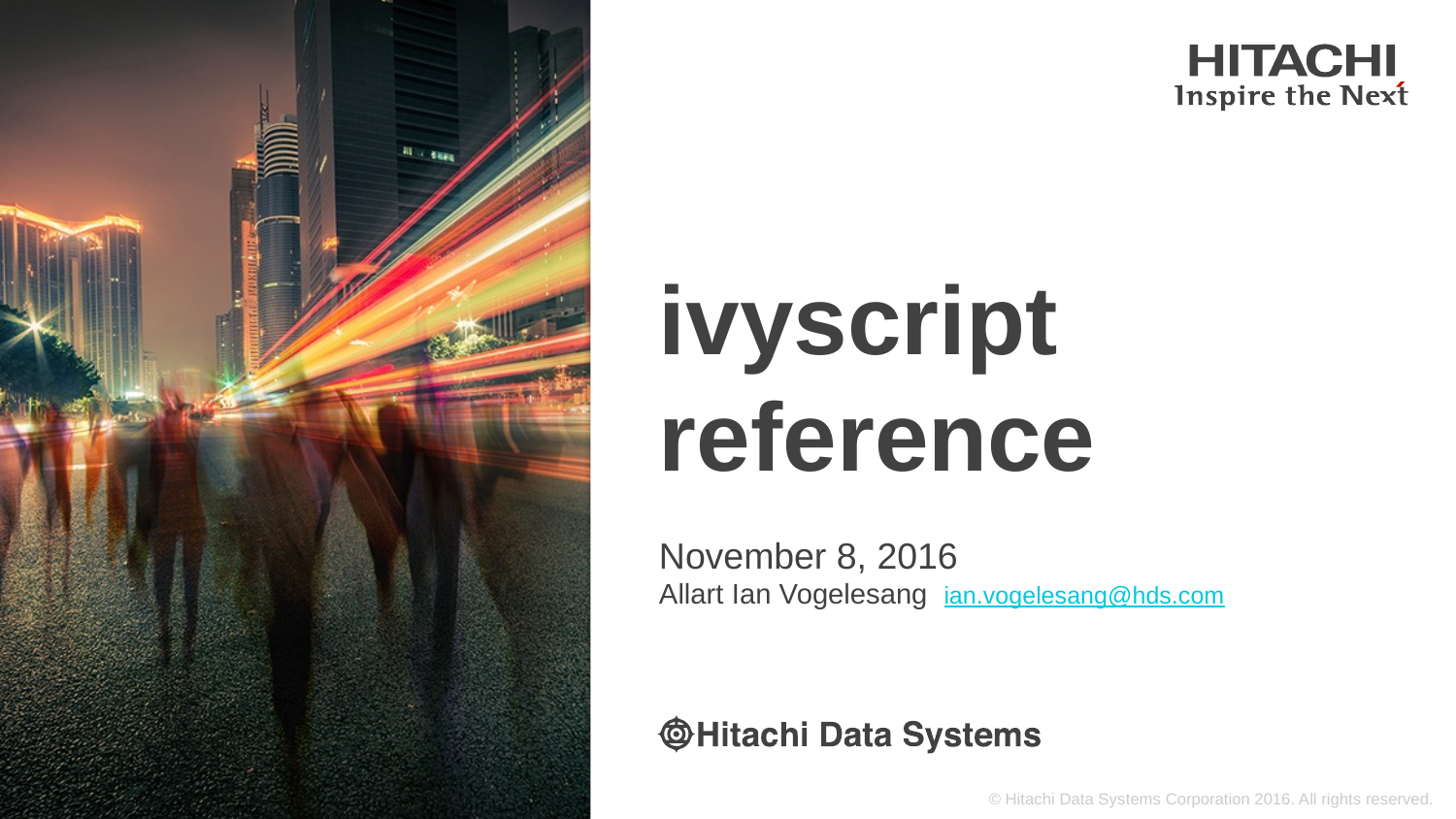

# ivyscript reference
November 8, 2016
Allart Ian Vogelesang  ian.vogelesang@hds.com